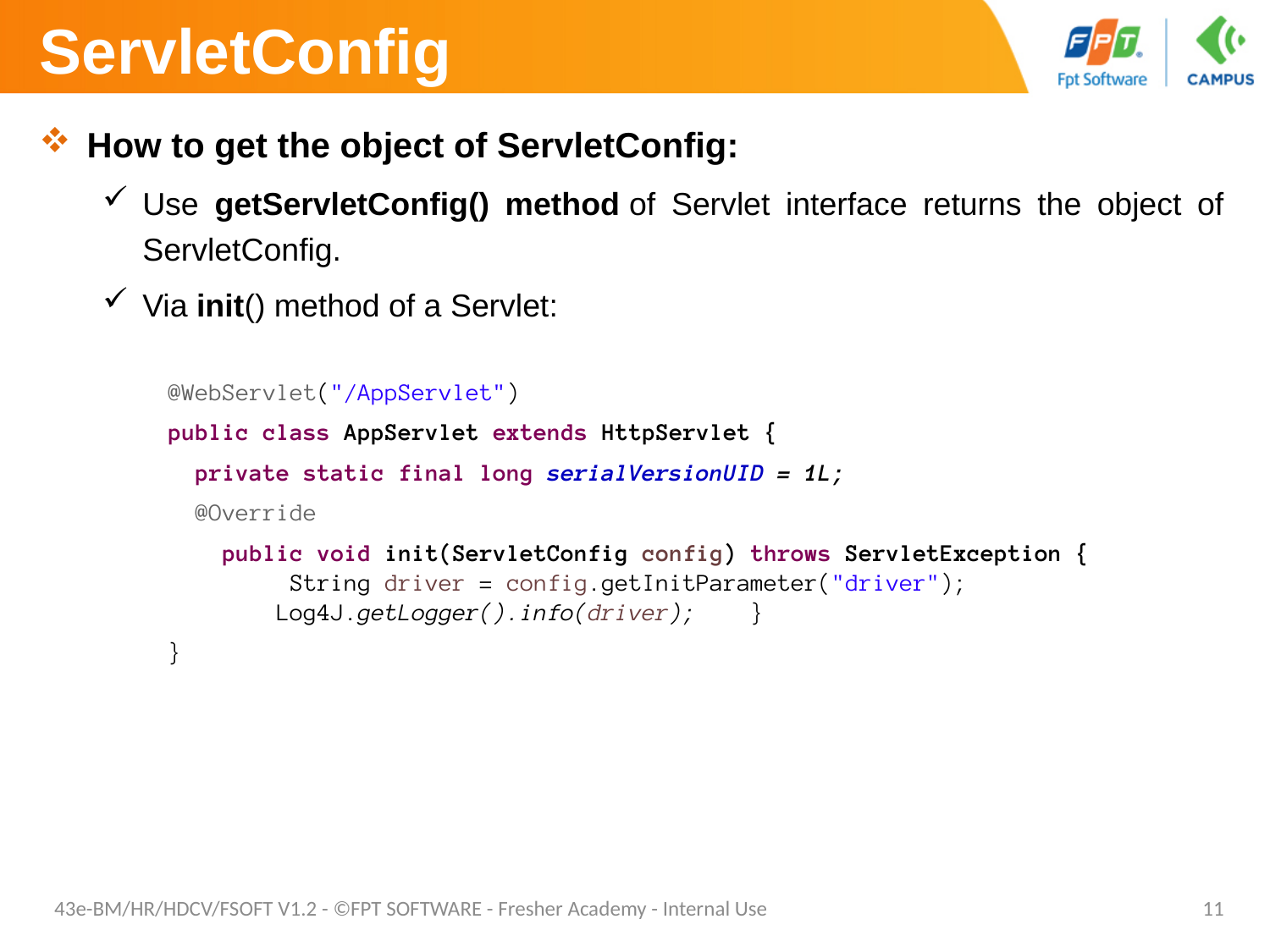

# ServletConfig
How to get the object of ServletConfig:
Use getServletConfig() method of Servlet interface returns the object of ServletConfig.
Via init() method of a Servlet:
@WebServlet("/AppServlet")
public class AppServlet extends HttpServlet {
  private static final long serialVersionUID = 1L;
  @Override
    public void init(ServletConfig config) throws ServletException {
         String driver = config.getInitParameter("driver");
        Log4J.getLogger().info(driver);    }
}
43e-BM/HR/HDCV/FSOFT V1.2 - ©FPT SOFTWARE - Fresher Academy - Internal Use
11